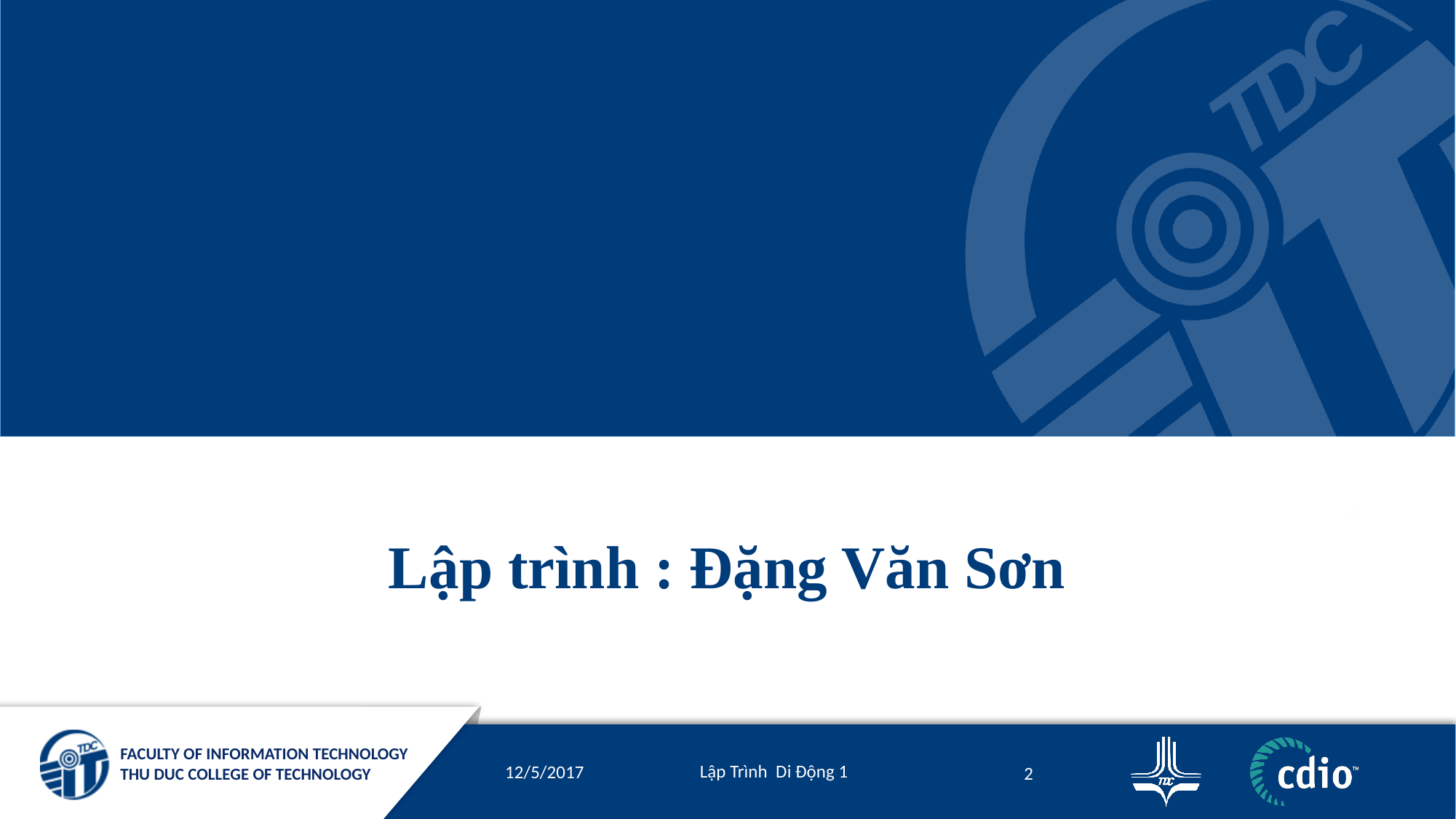

# Lập trình : Đặng Văn Sơn